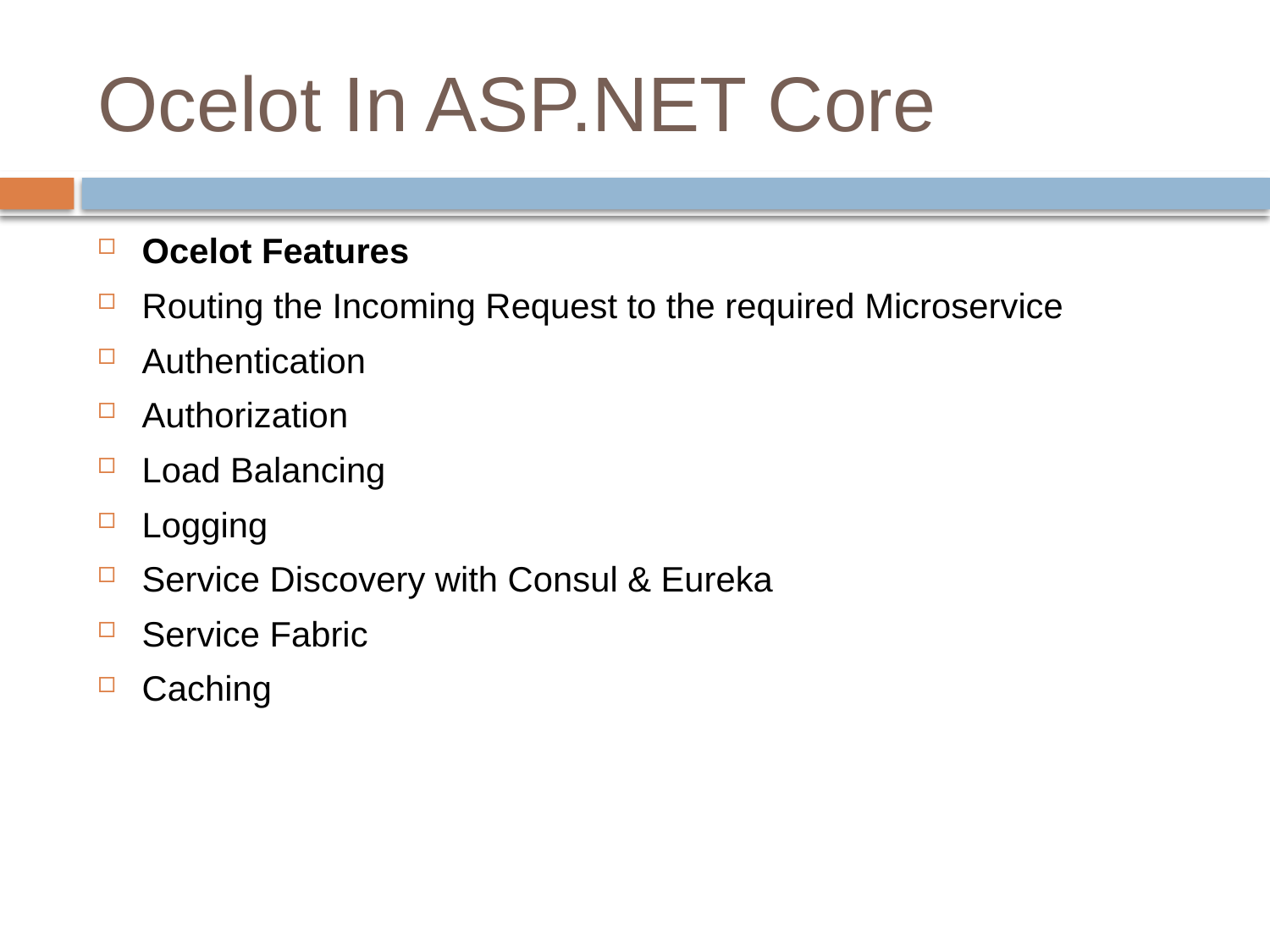

# Ocelot In ASP.NET Core
Ocelot Features
Routing the Incoming Request to the required Microservice
Authentication
Authorization
Load Balancing
Logging
Service Discovery with Consul & Eureka
Service Fabric
Caching